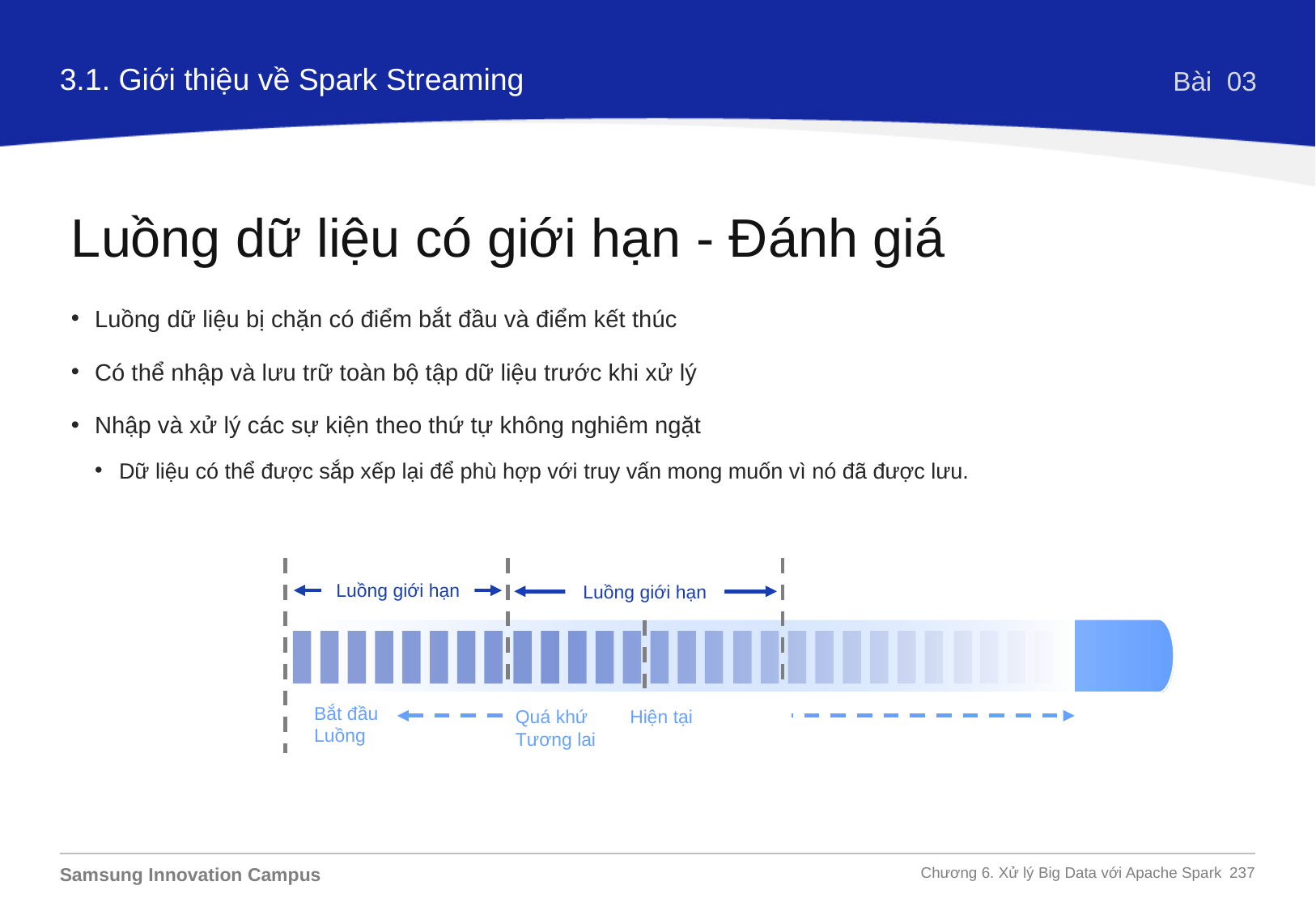

3.1. Giới thiệu về Spark Streaming
Bài  03
Luồng dữ liệu có giới hạn - Đánh giá
Luồng dữ liệu bị chặn có điểm bắt đầu và điểm kết thúc
Có thể nhập và lưu trữ toàn bộ tập dữ liệu trước khi xử lý
Nhập và xử lý các sự kiện theo thứ tự không nghiêm ngặt
Dữ liệu có thể được sắp xếp lại để phù hợp với truy vấn mong muốn vì nó đã được lưu.
Luồng giới hạn
Luồng giới hạn

Bắt đầu Luồng
Quá khứ        Hiện tại      Tương lai